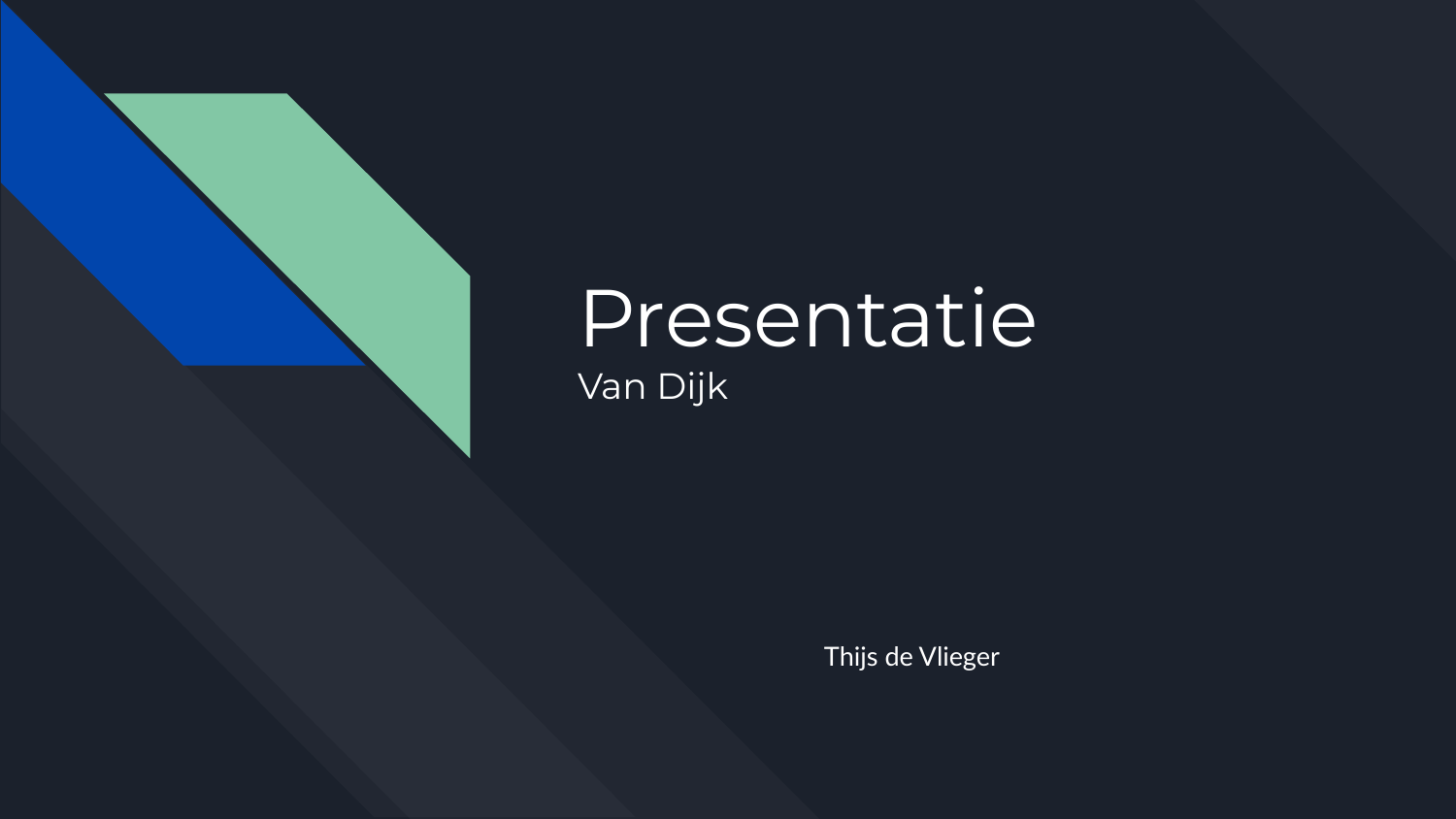

# Presentatie
Van Dijk
Thijs de Vlieger